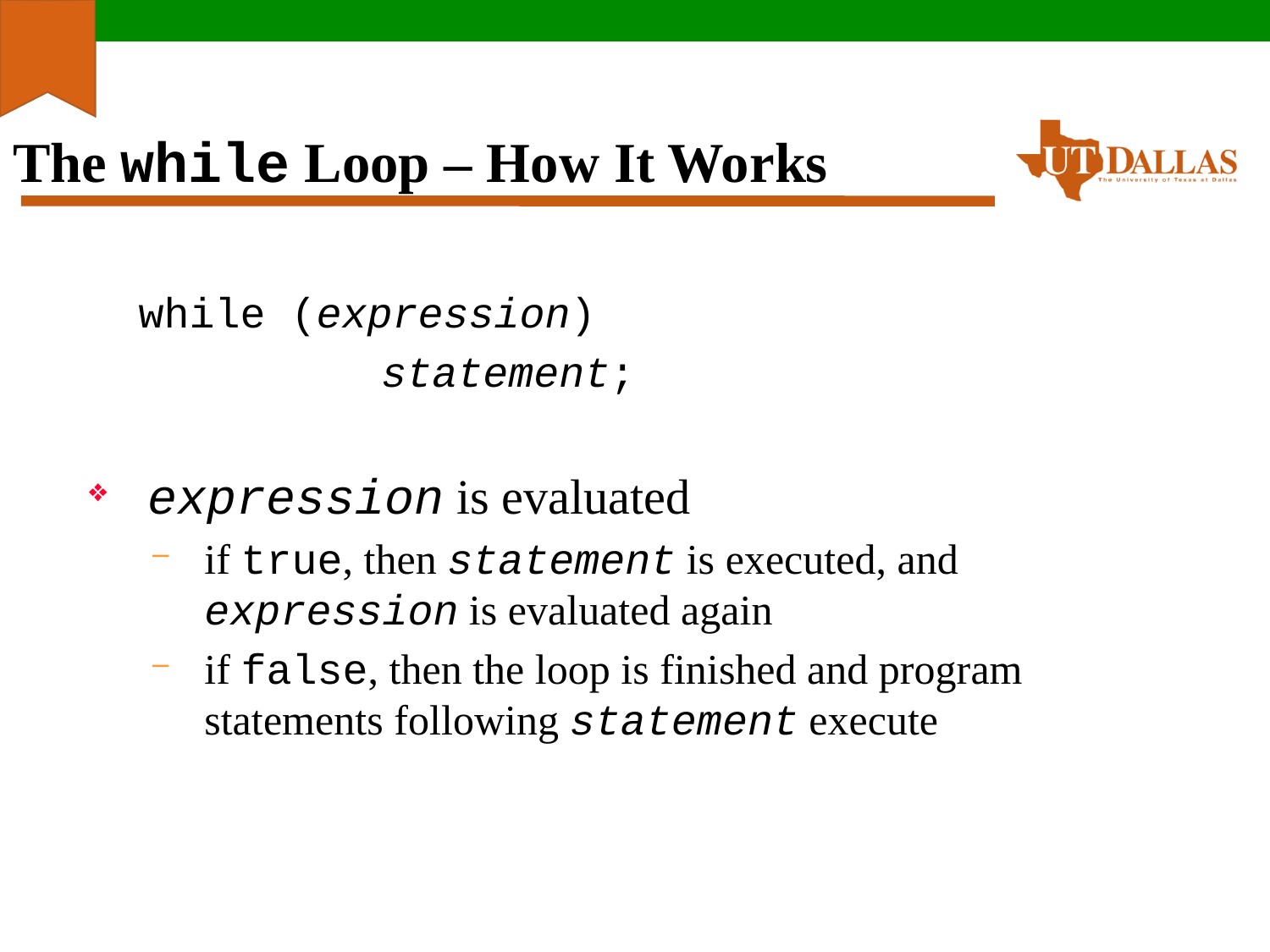

# The while Loop – How It Works

while (expression)
		   statement;

expression is evaluated
if true, then statement is executed, and expression is evaluated again
if false, then the loop is finished and program statements following statement execute